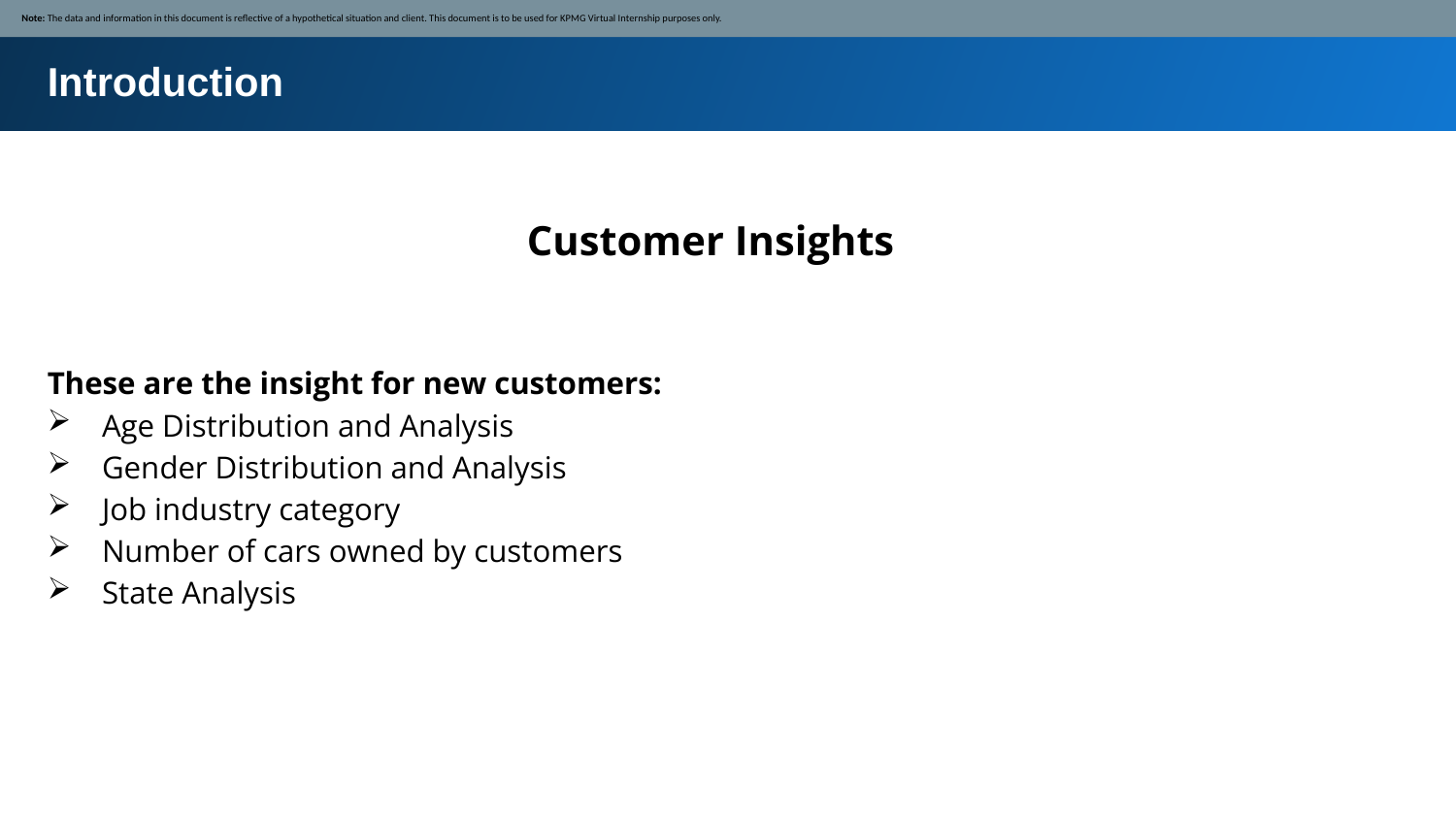

Note: The data and information in this document is reflective of a hypothetical situation and client. This document is to be used for KPMG Virtual Internship purposes only.
Introduction
Customer Insights
These are the insight for new customers:
Age Distribution and Analysis
Gender Distribution and Analysis
Job industry category
Number of cars owned by customers
State Analysis